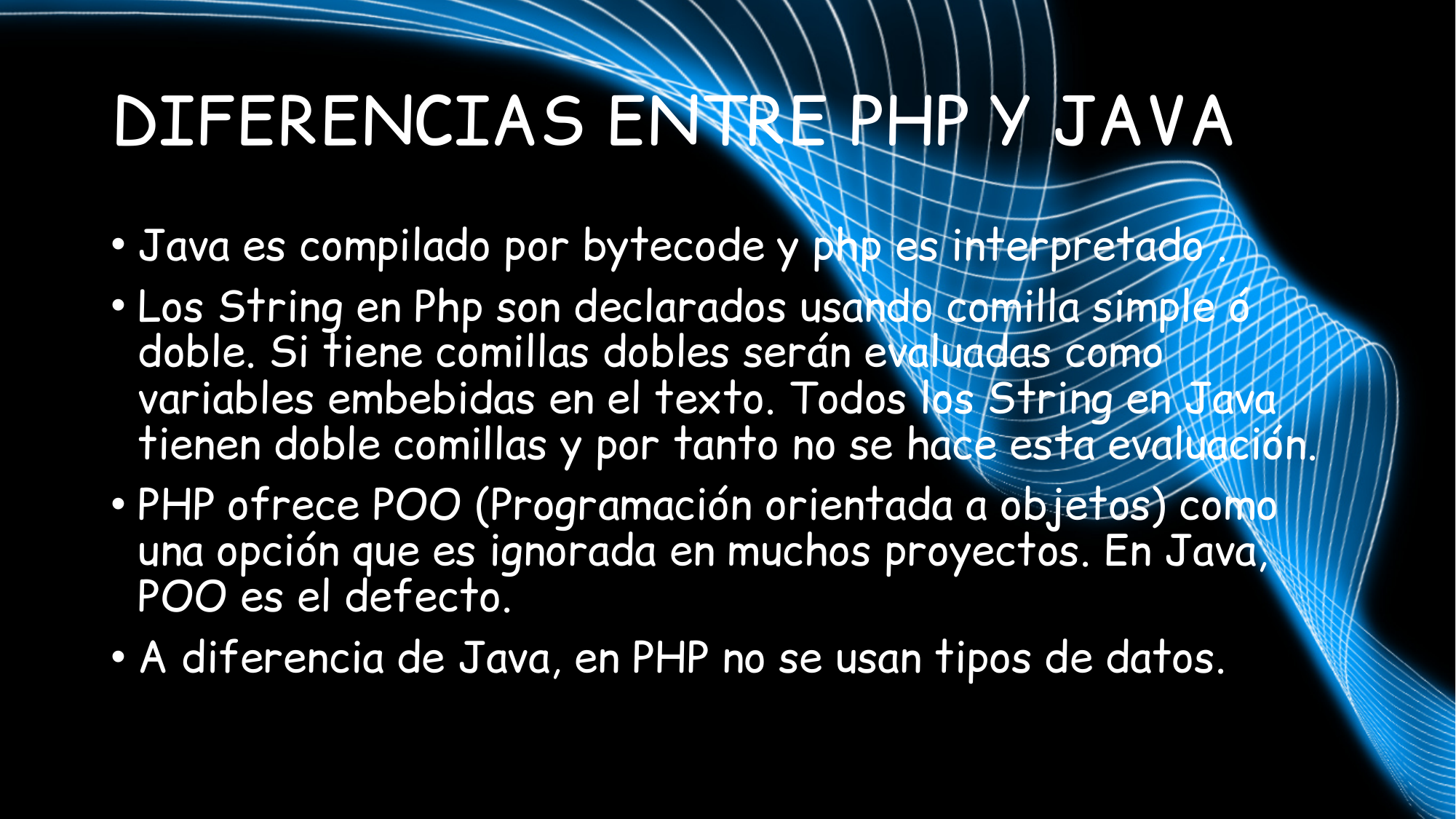

# DIFERENCIAS ENTRE PHP Y JAVA
Java es compilado por bytecode y php es interpretado .
Los String en Php son declarados usando comilla simple ó doble. Si tiene comillas dobles serán evaluadas como variables embebidas en el texto. Todos los String en Java tienen doble comillas y por tanto no se hace esta evaluación.
PHP ofrece POO (Programación orientada a objetos) como una opción que es ignorada en muchos proyectos. En Java, POO es el defecto.
A diferencia de Java, en PHP no se usan tipos de datos.